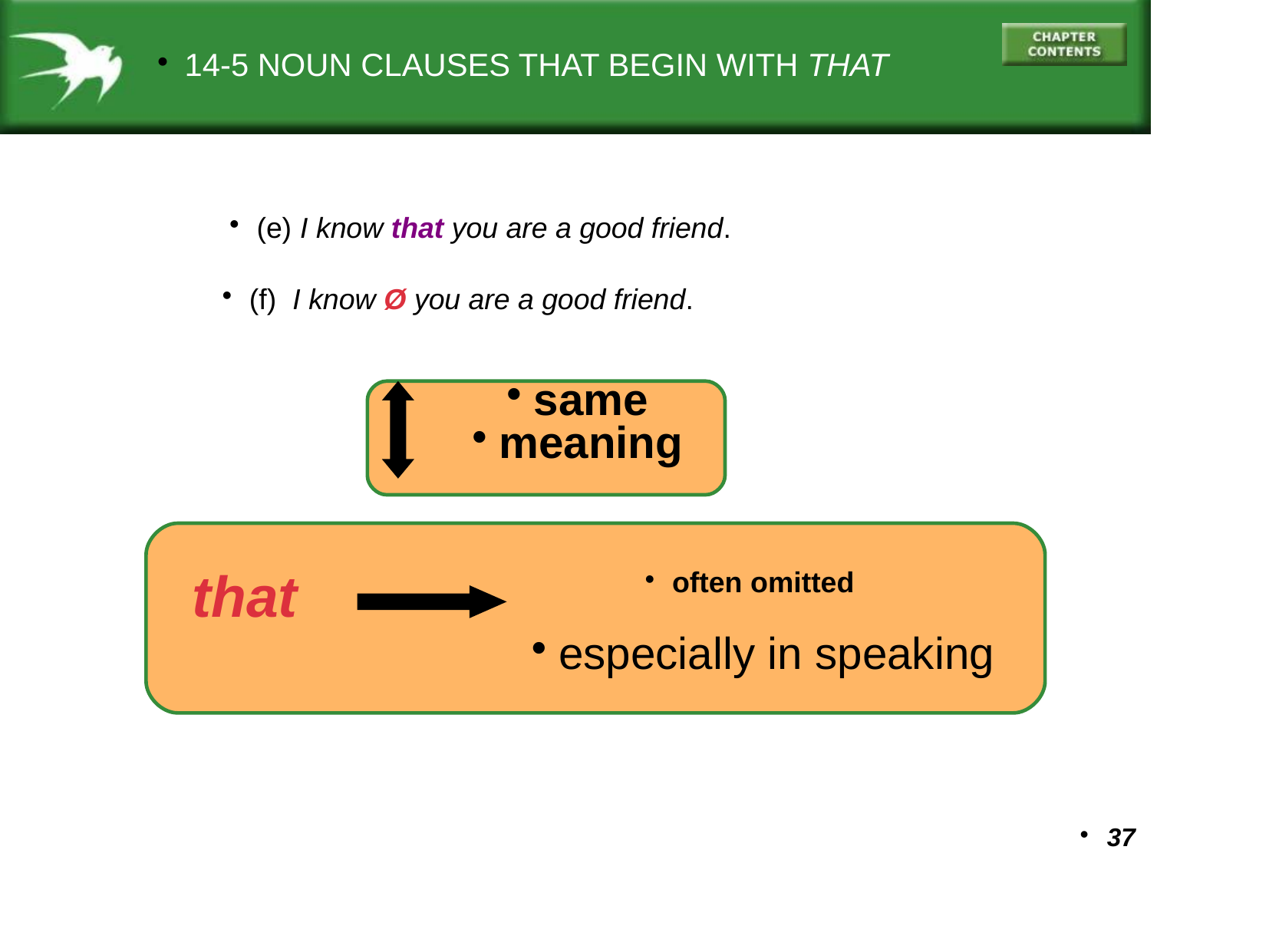

14-5 NOUN CLAUSES THAT BEGIN WITH THAT
(e) I know that you are a good friend.
(f)  I know Ø you are a good friend.
same
meaning

that
often omitted

especially in speaking